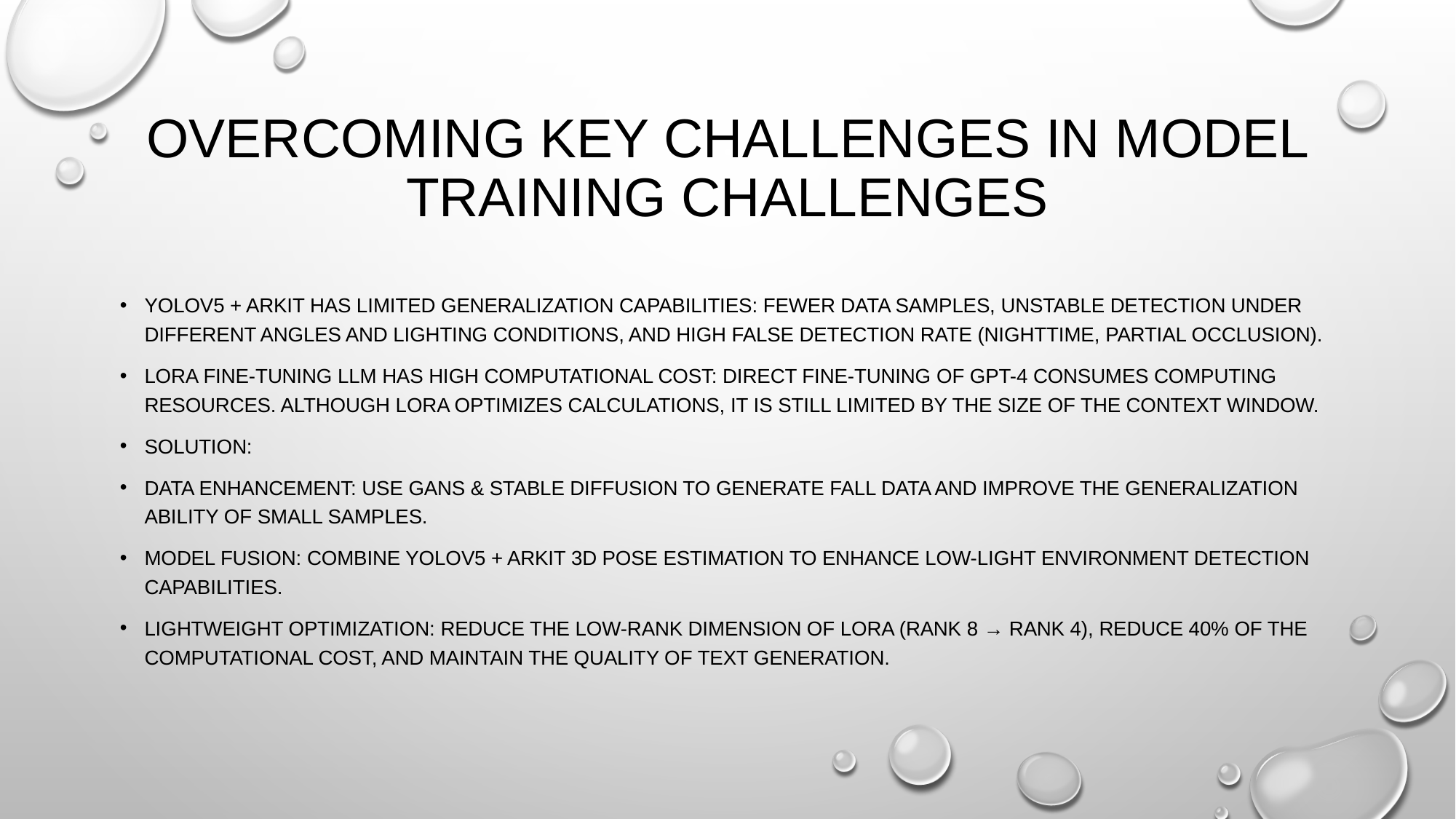

# Overcoming Key Challenges In Model Training Challenges
YOLOv5 + ARKit has limited generalization capabilities: fewer data samples, unstable detection under different angles and lighting conditions, and high false detection rate (nighttime, partial occlusion).
LoRA fine-tuning LLM has high computational cost: Direct fine-tuning of GPT-4 consumes computing resources. Although LoRA optimizes calculations, it is still limited by the size of the context window.
Solution:
Data enhancement: Use GANs & Stable Diffusion to generate fall data and improve the generalization ability of small samples.
Model fusion: Combine YOLOv5 + ARKit 3D pose estimation to enhance low-light environment detection capabilities.
Lightweight optimization: Reduce the low-rank dimension of LoRA (Rank 8 → Rank 4), reduce 40% of the computational cost, and maintain the quality of text generation.